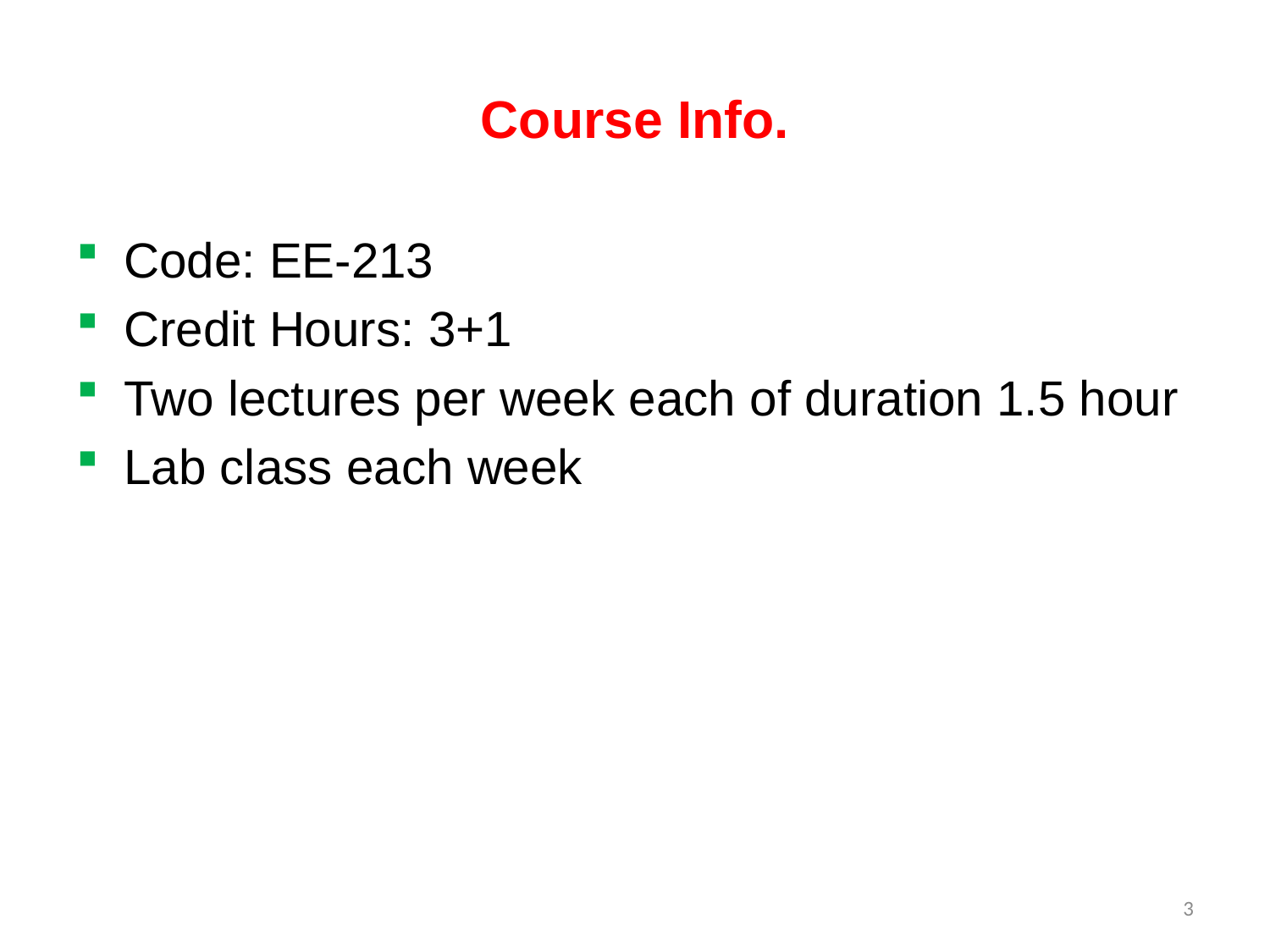

# Course Info.
Code: EE-213
Credit Hours: 3+1
Two lectures per week each of duration 1.5 hour
Lab class each week

3